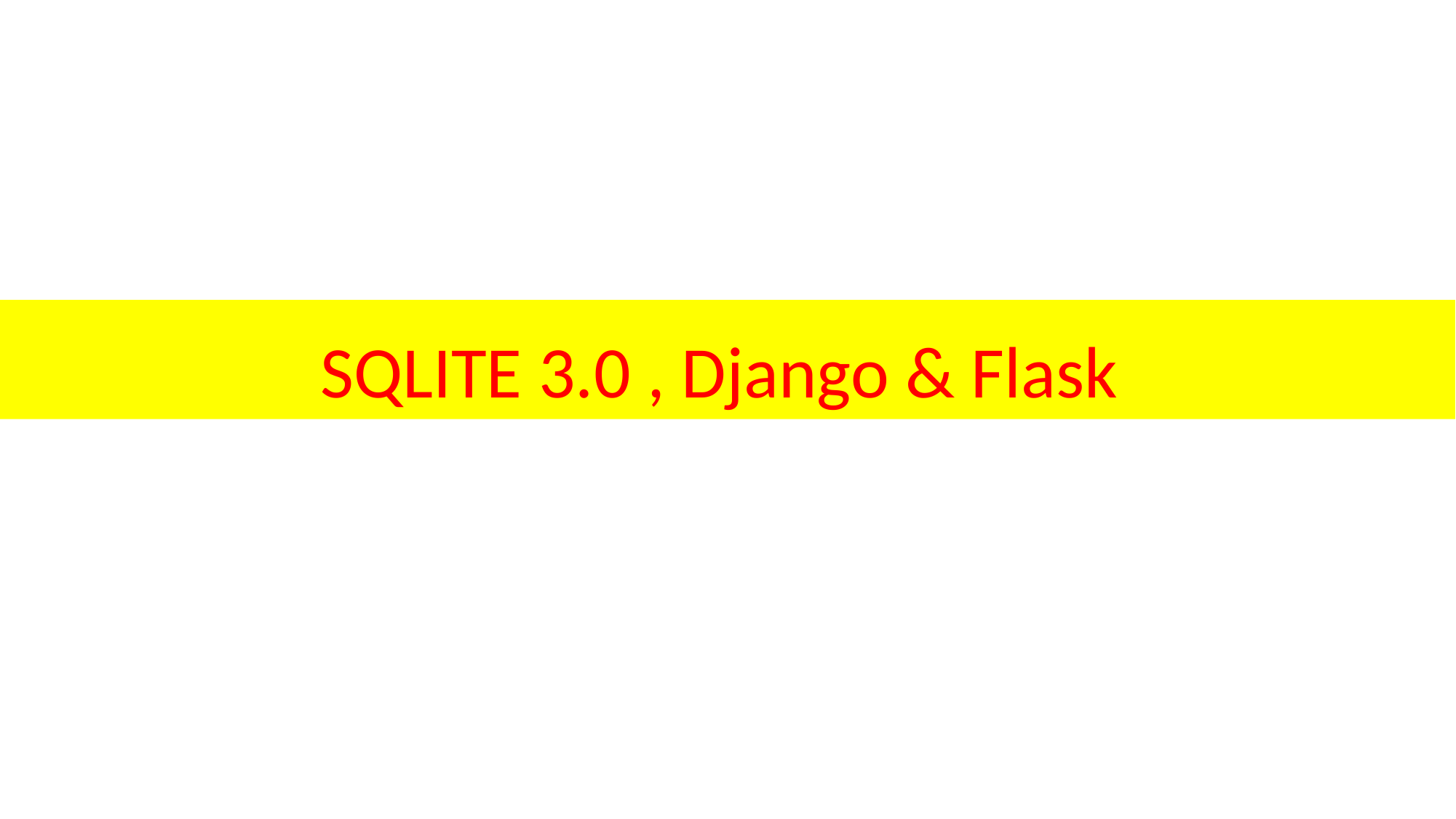

# SQLITE 3.0 , Django & Flask